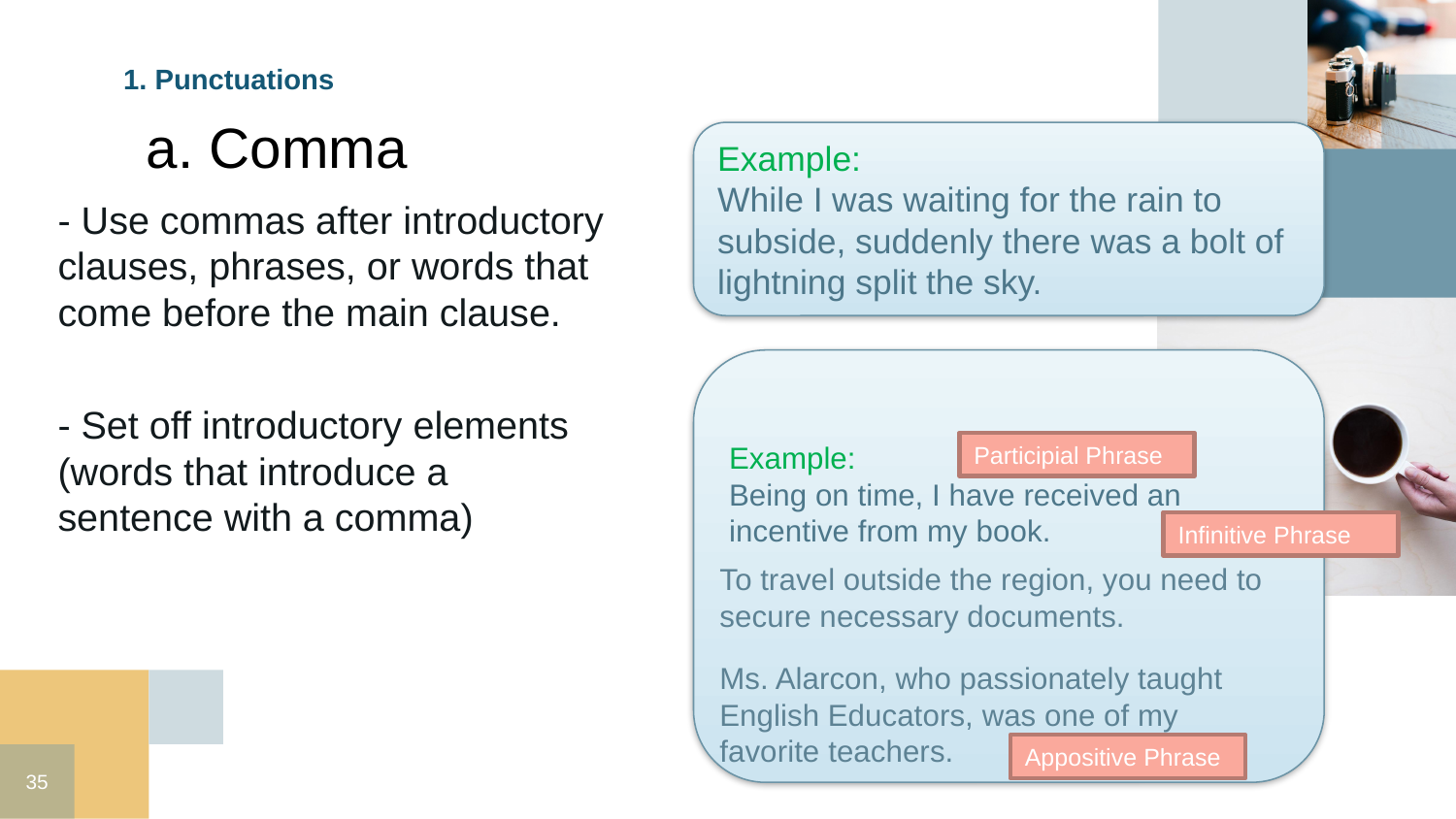

1. Punctuations
a. Comma
Example:
While I was waiting for the rain to subside, suddenly there was a bolt of lightning split the sky.
- Use commas after introductory clauses, phrases, or words that come before the main clause.
Example:
Being on time, I have received an incentive from my book.

- Set off introductory elements (words that introduce a sentence with a comma)
Participial Phrase
Infinitive Phrase
To travel outside the region, you need to secure necessary documents.
Ms. Alarcon, who passionately taught English Educators, was one of my favorite teachers.
Appositive Phrase
35